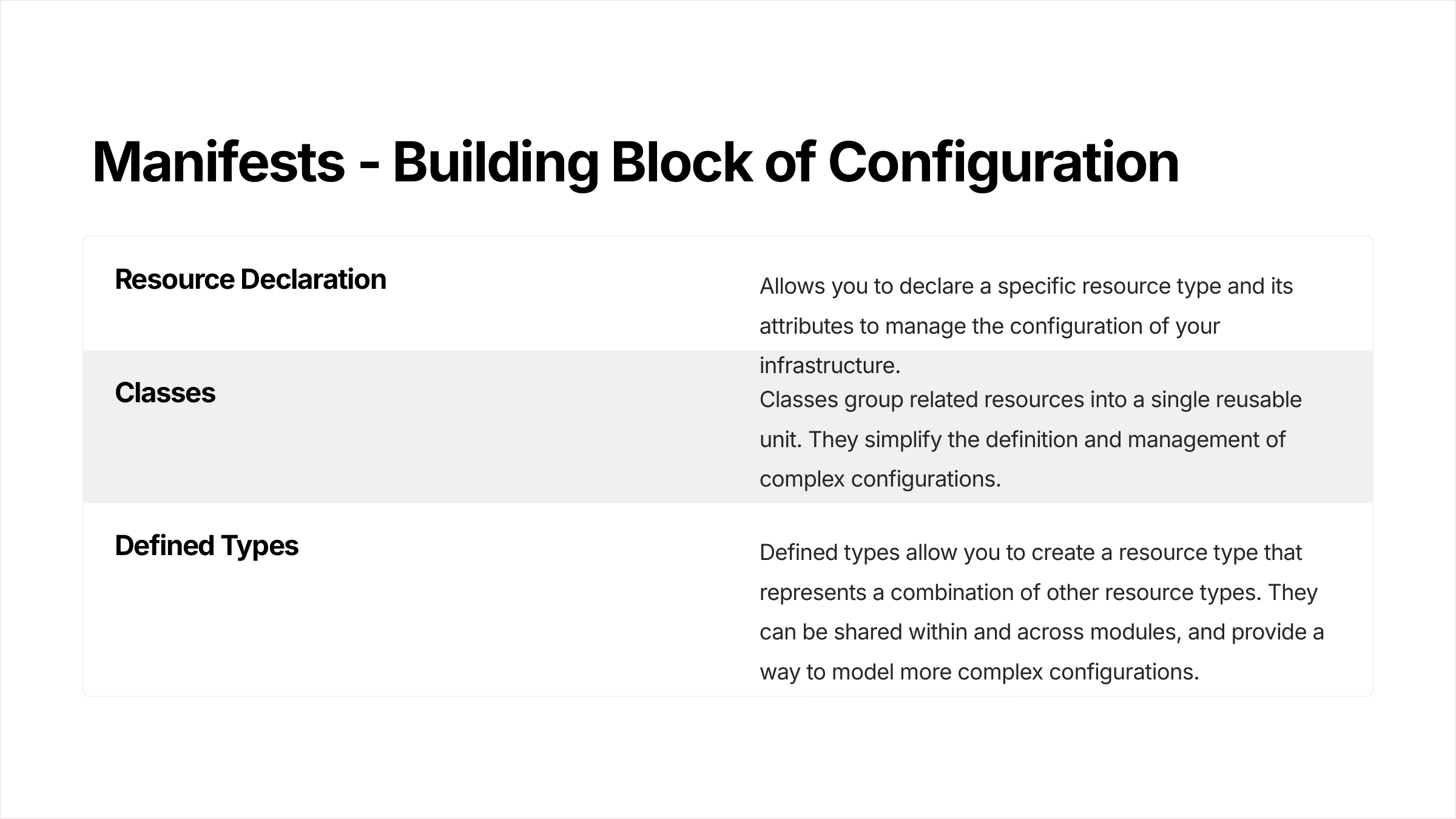

Manifests - Building Block of Configuration

Resource Declaration
Allows you to declare a specific resource type and its attributes to manage the configuration of your infrastructure.

Classes
Classes group related resources into a single reusable unit. They simplify the definition and management of complex configurations.

Defined Types
Defined types allow you to create a resource type that represents a combination of other resource types. They can be shared within and across modules, and provide a way to model more complex configurations.